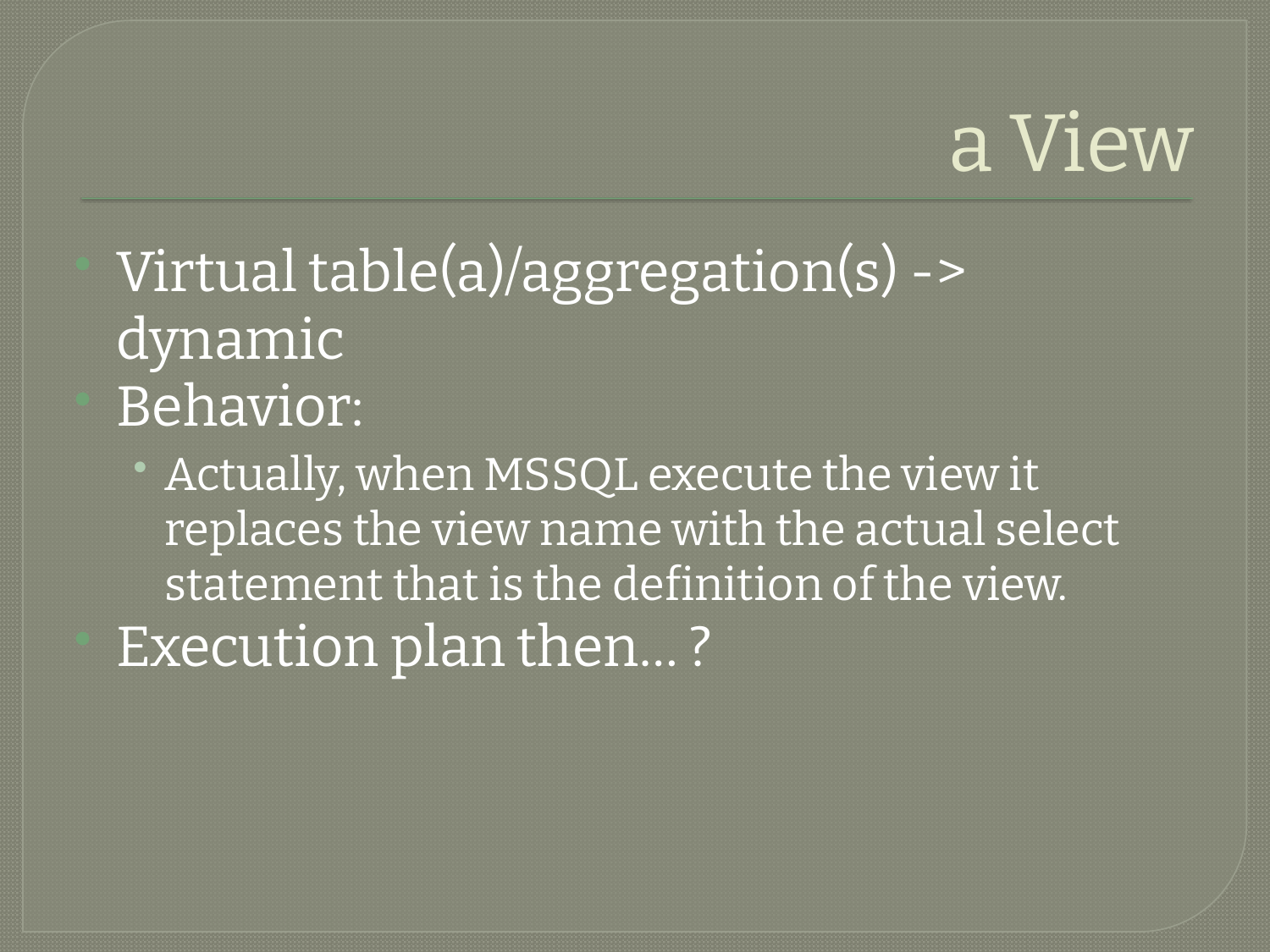

# a View
Virtual table(a)/aggregation(s) -> dynamic
Behavior:
Actually, when MSSQL execute the view it replaces the view name with the actual select statement that is the definition of the view.
Execution plan then… ?